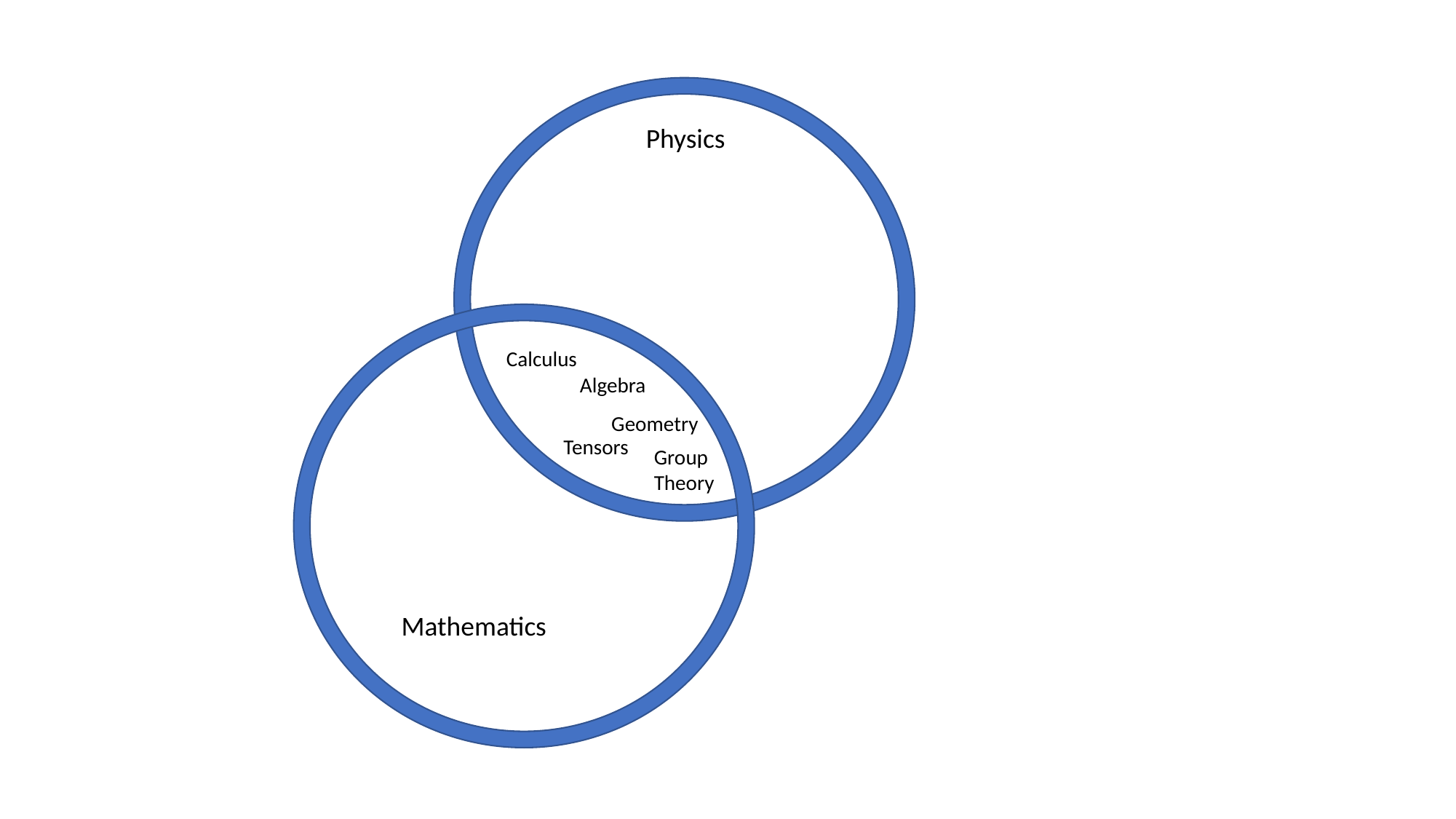

Physics

Calculus
Algebra
Geometry
Tensors
Group Theory
Mathematics